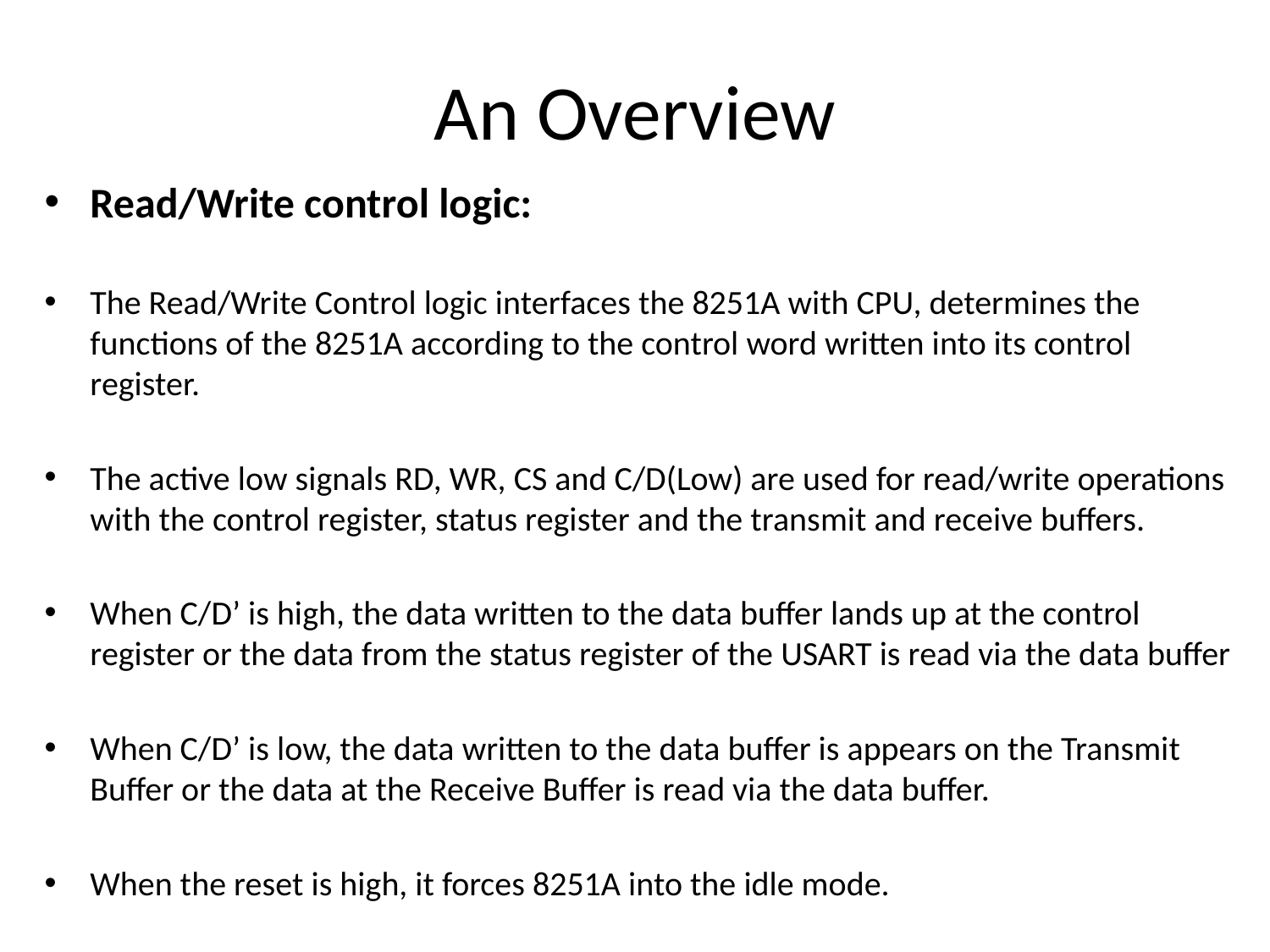

# An Overview
Read/Write control logic:

The Read/Write Control logic interfaces the 8251A with CPU, determines the functions of the 8251A according to the control word written into its control register.

The active low signals RD, WR, CS and C/D(Low) are used for read/write operations with the control register, status register and the transmit and receive buffers.

When C/D’ is high, the data written to the data buffer lands up at the control register or the data from the status register of the USART is read via the data buffer

When C/D’ is low, the data written to the data buffer is appears on the Transmit Buffer or the data at the Receive Buffer is read via the data buffer.

When the reset is high, it forces 8251A into the idle mode.